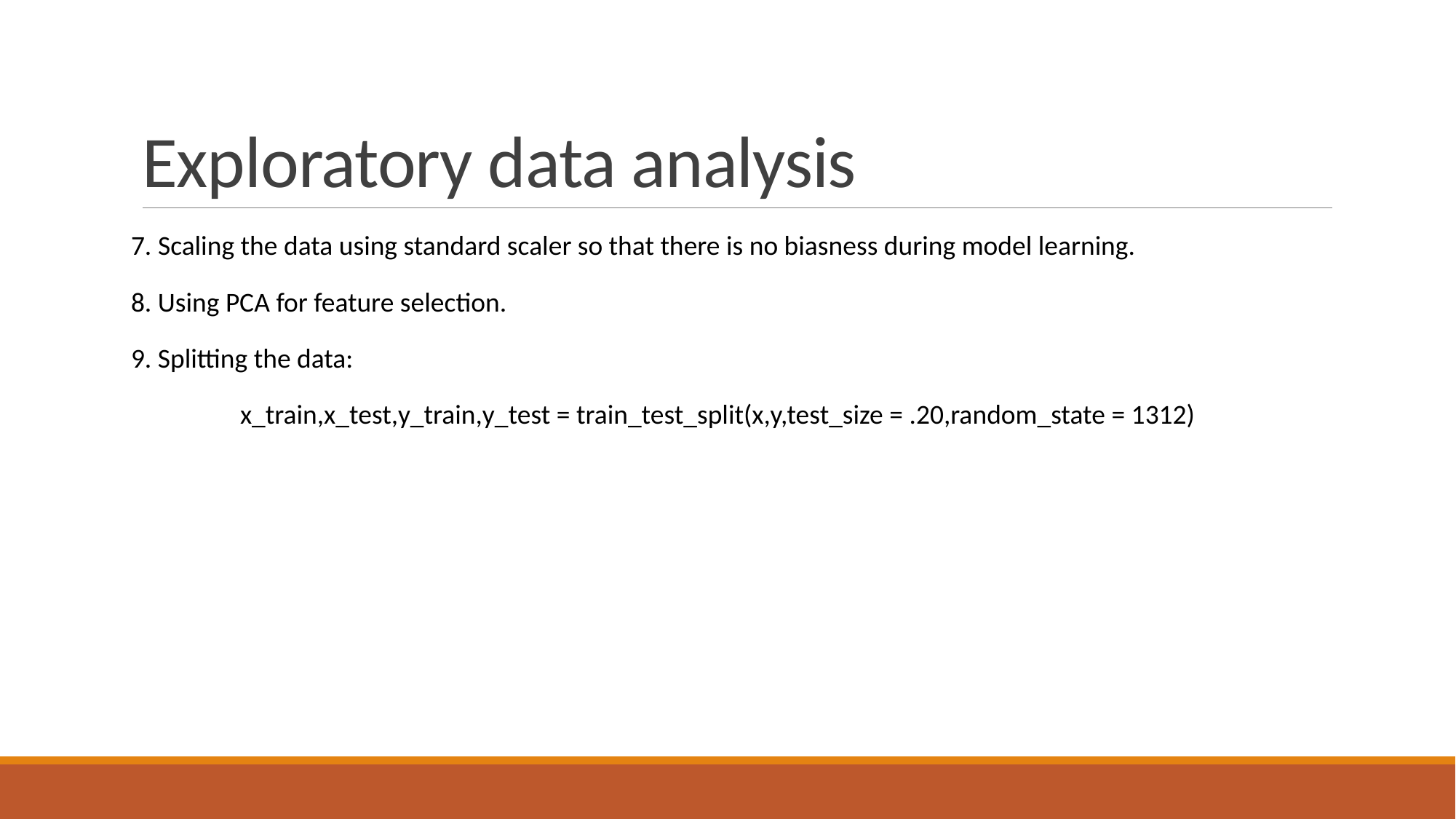

# Exploratory data analysis
7. Scaling the data using standard scaler so that there is no biasness during model learning.
8. Using PCA for feature selection.
9. Splitting the data:
	x_train,x_test,y_train,y_test = train_test_split(x,y,test_size = .20,random_state = 1312)